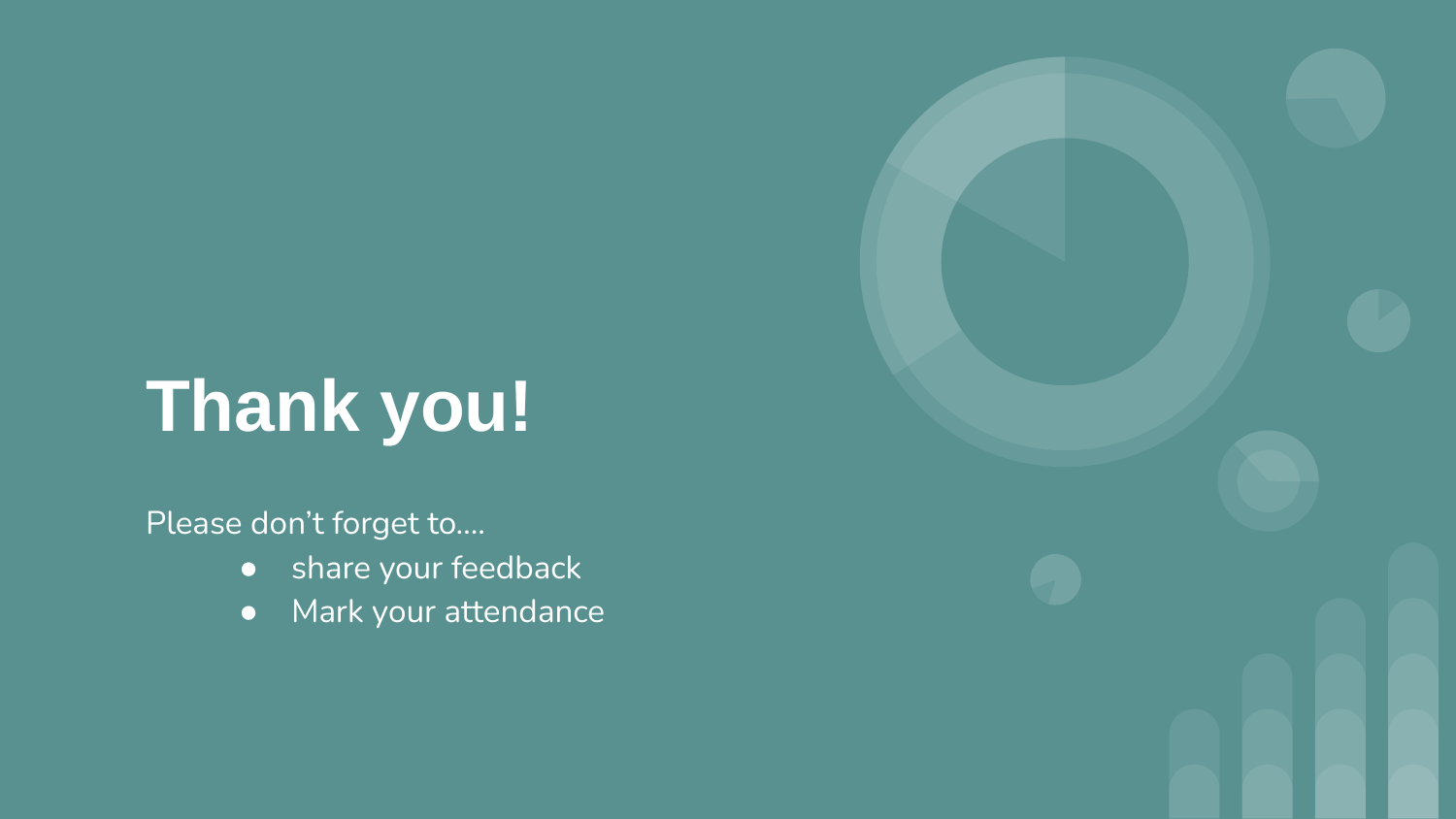

# Thank you!
Please don’t forget to….
share your feedback
Mark your attendance